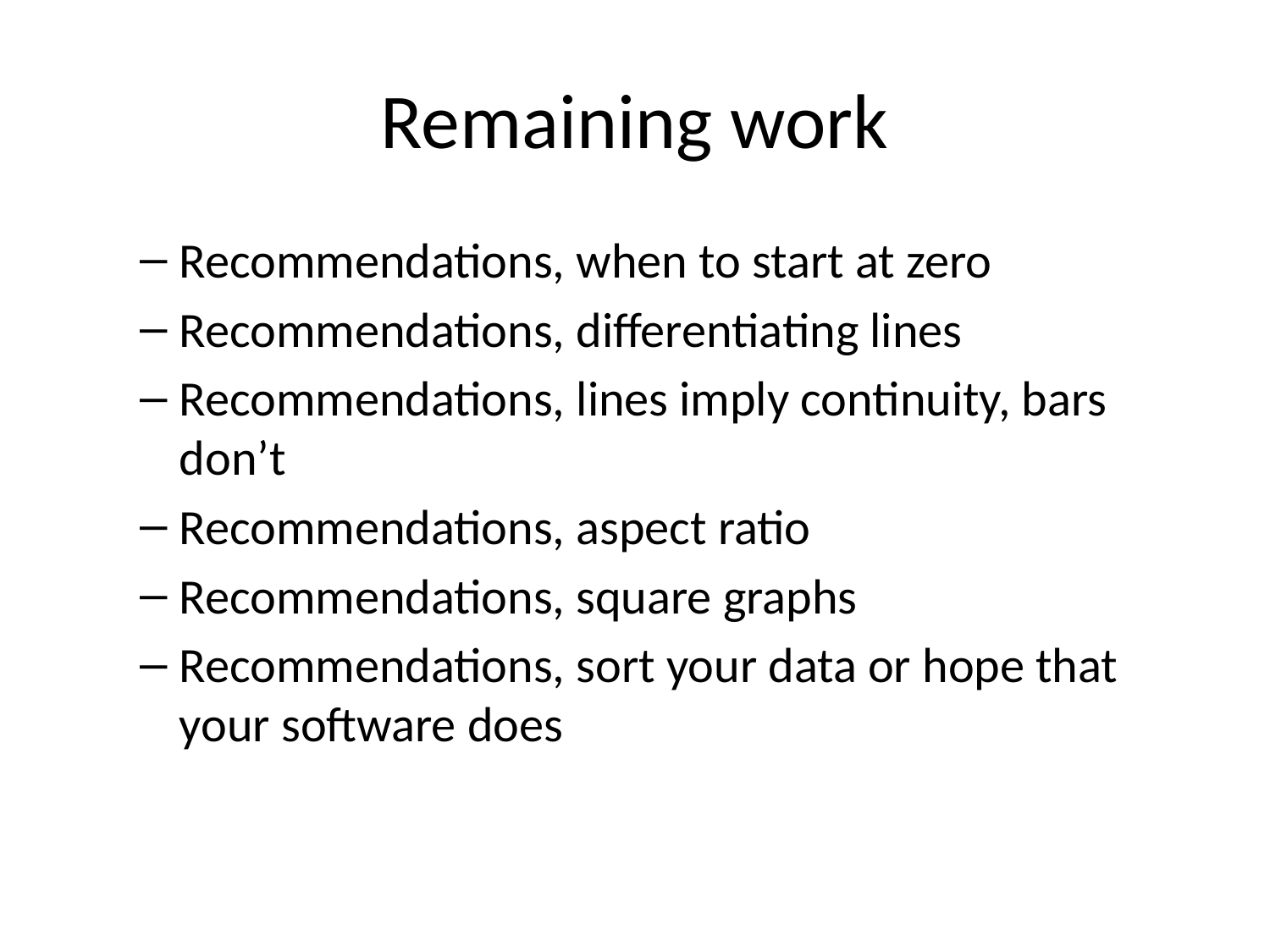

# Remaining work
Recommendations, when to start at zero
Recommendations, differentiating lines
Recommendations, lines imply continuity, bars don’t
Recommendations, aspect ratio
Recommendations, square graphs
Recommendations, sort your data or hope that your software does